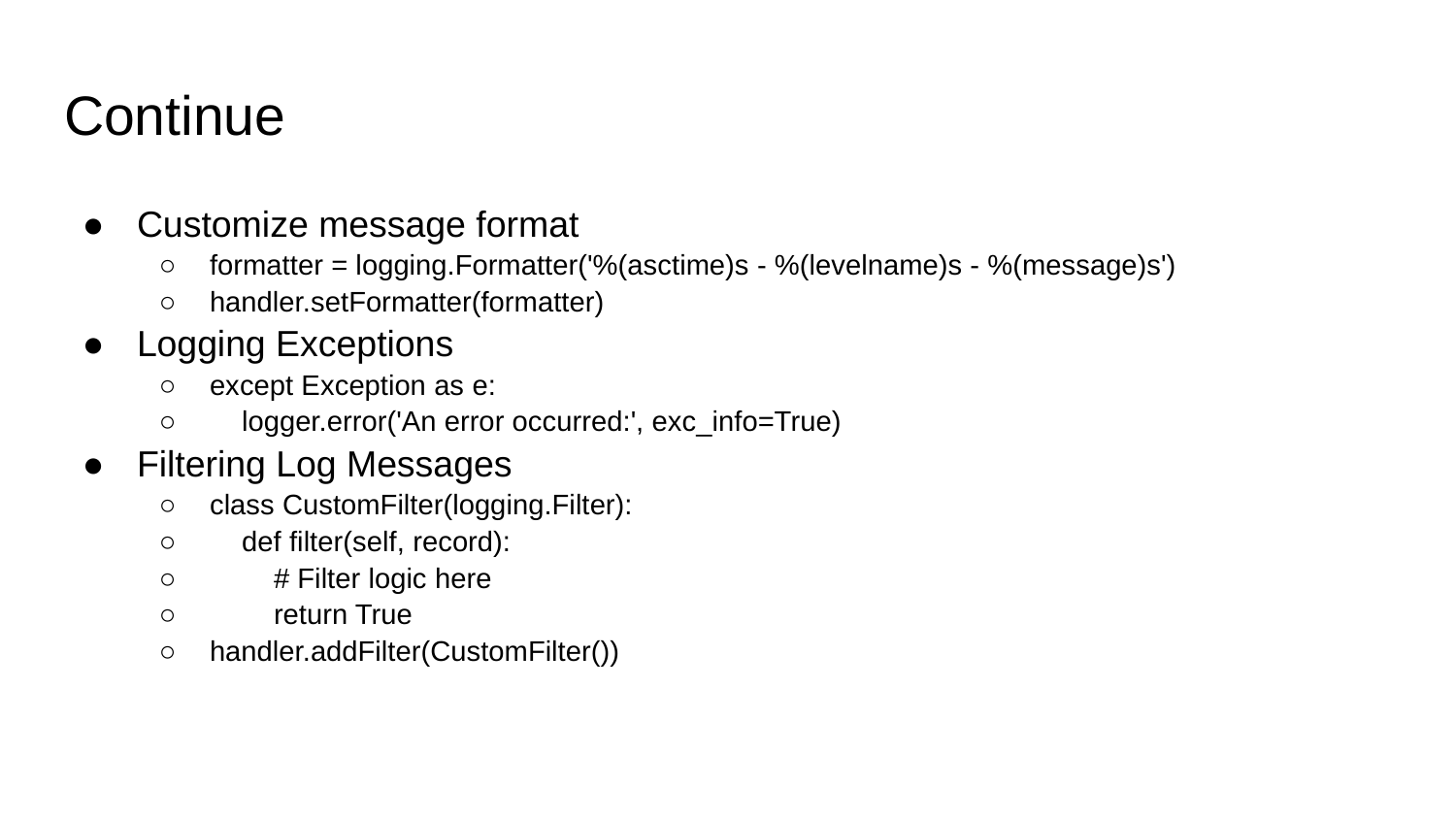

# Continue
Customize message format
formatter = logging.Formatter('%(asctime)s - %(levelname)s - %(message)s')
handler.setFormatter(formatter)
Logging Exceptions
except Exception as e:
    logger.error('An error occurred:', exc_info=True)
Filtering Log Messages
class CustomFilter(logging.Filter):
    def filter(self, record):
        # Filter logic here
        return True
handler.addFilter(CustomFilter())